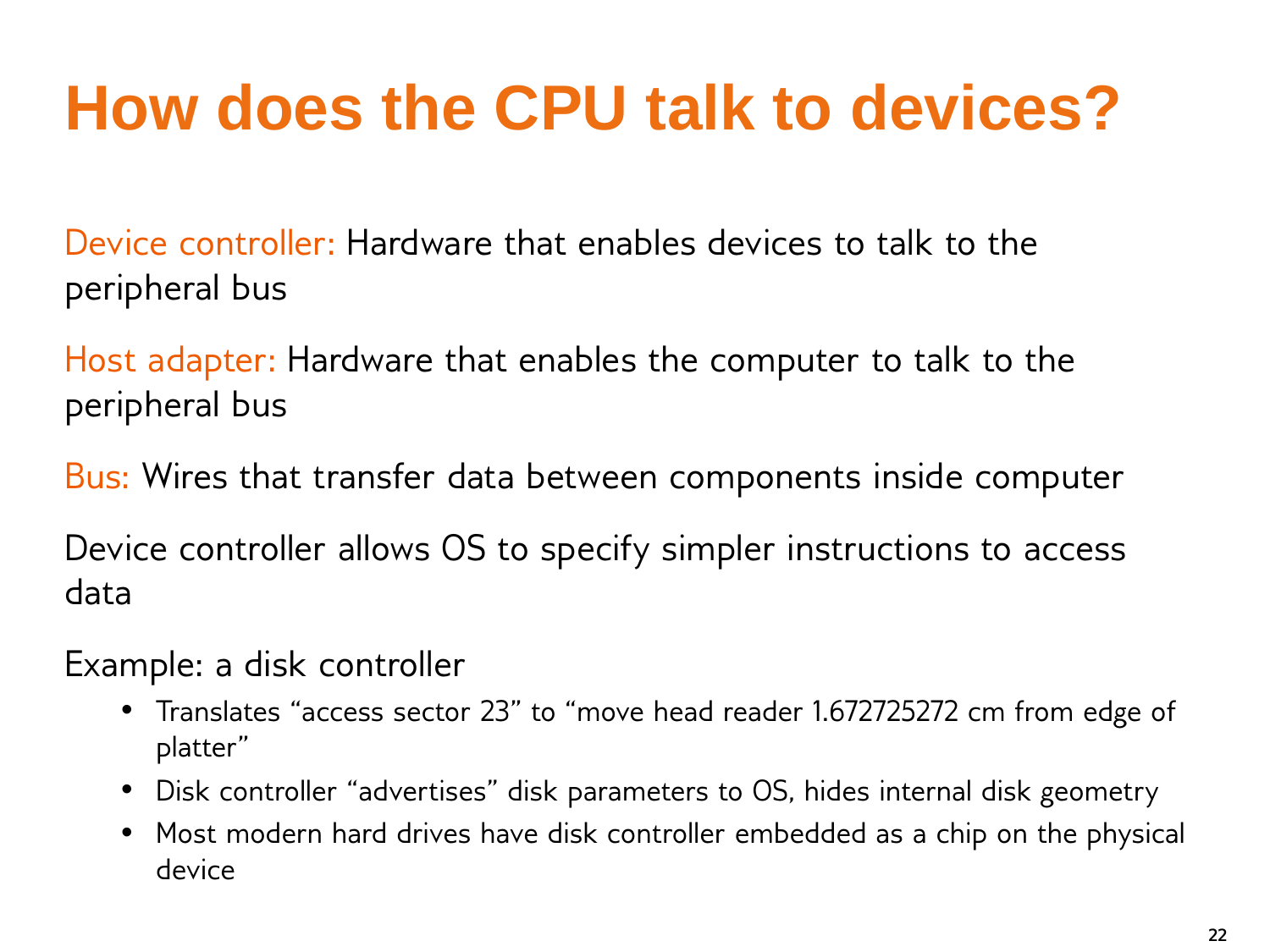

# How does the CPU talk to devices?
Device controller: Hardware that enables devices to talk to the peripheral bus
Host adapter: Hardware that enables the computer to talk to the peripheral bus
Bus: Wires that transfer data between components inside computer
Device controller allows OS to specify simpler instructions to access data
Example: a disk controller
Translates “access sector 23” to “move head reader 1.672725272 cm from edge of platter”
Disk controller “advertises” disk parameters to OS, hides internal disk geometry
Most modern hard drives have disk controller embedded as a chip on the physical device